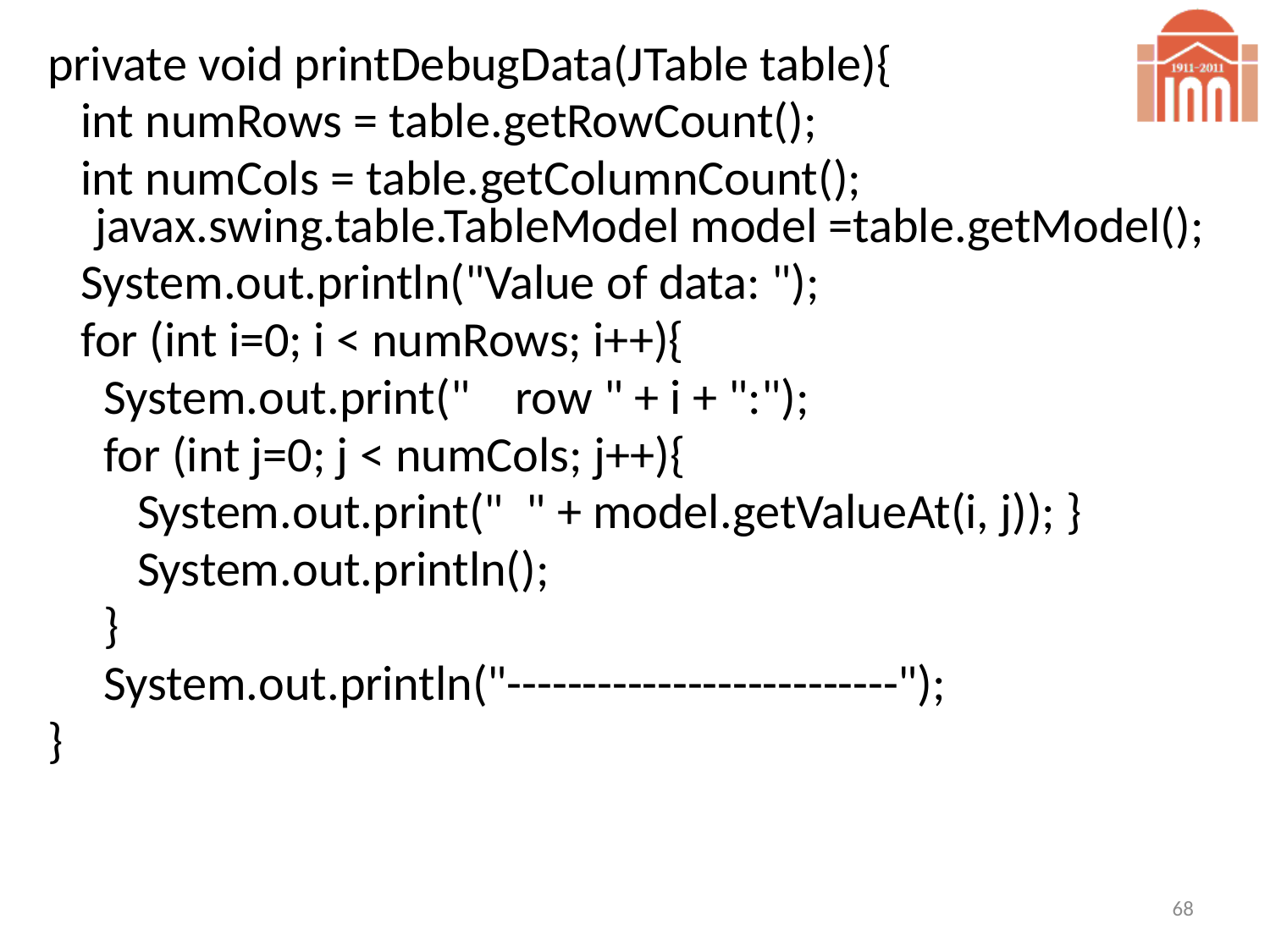

private void printDebugData(JTable table){
   int numRows = table.getRowCount();
   int numCols = table.getColumnCount();        javax.swing.table.TableModel model =table.getModel();
   System.out.println("Value of data: ");
   for (int i=0; i < numRows; i++){
     System.out.print("    row " + i + ":");
     for (int j=0; j < numCols; j++){
        System.out.print("  " + model.getValueAt(i, j)); }
        System.out.println();
     }
     System.out.println("--------------------------");
}
68